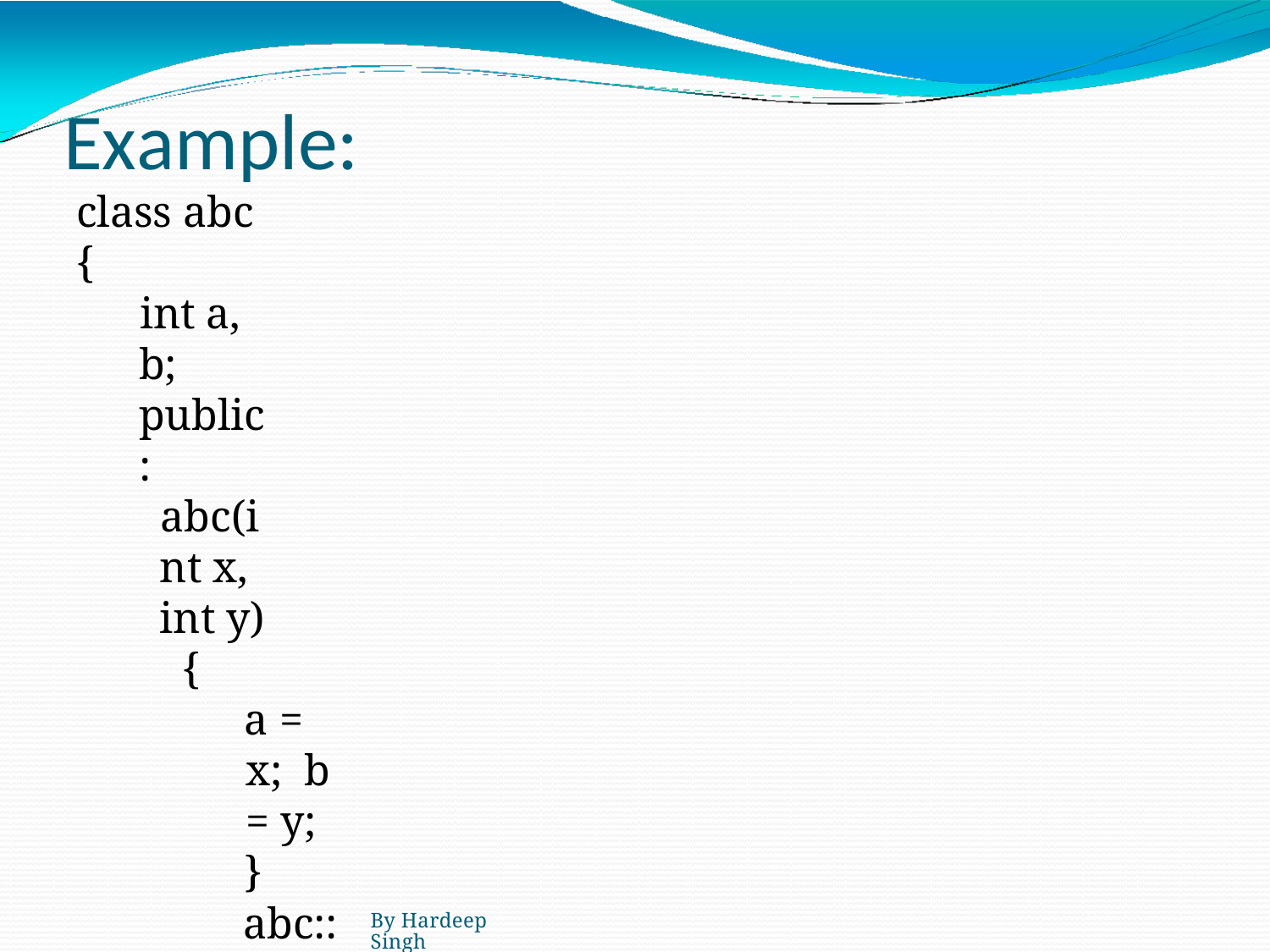

# Example:
class abc
{
int a, b;  public:
abc(int x, int y)
{
a = x;  b = y;
}
abc::abc(abc &p)
{
a = p.a;
b = p.b;
}
By Hardeep Singh